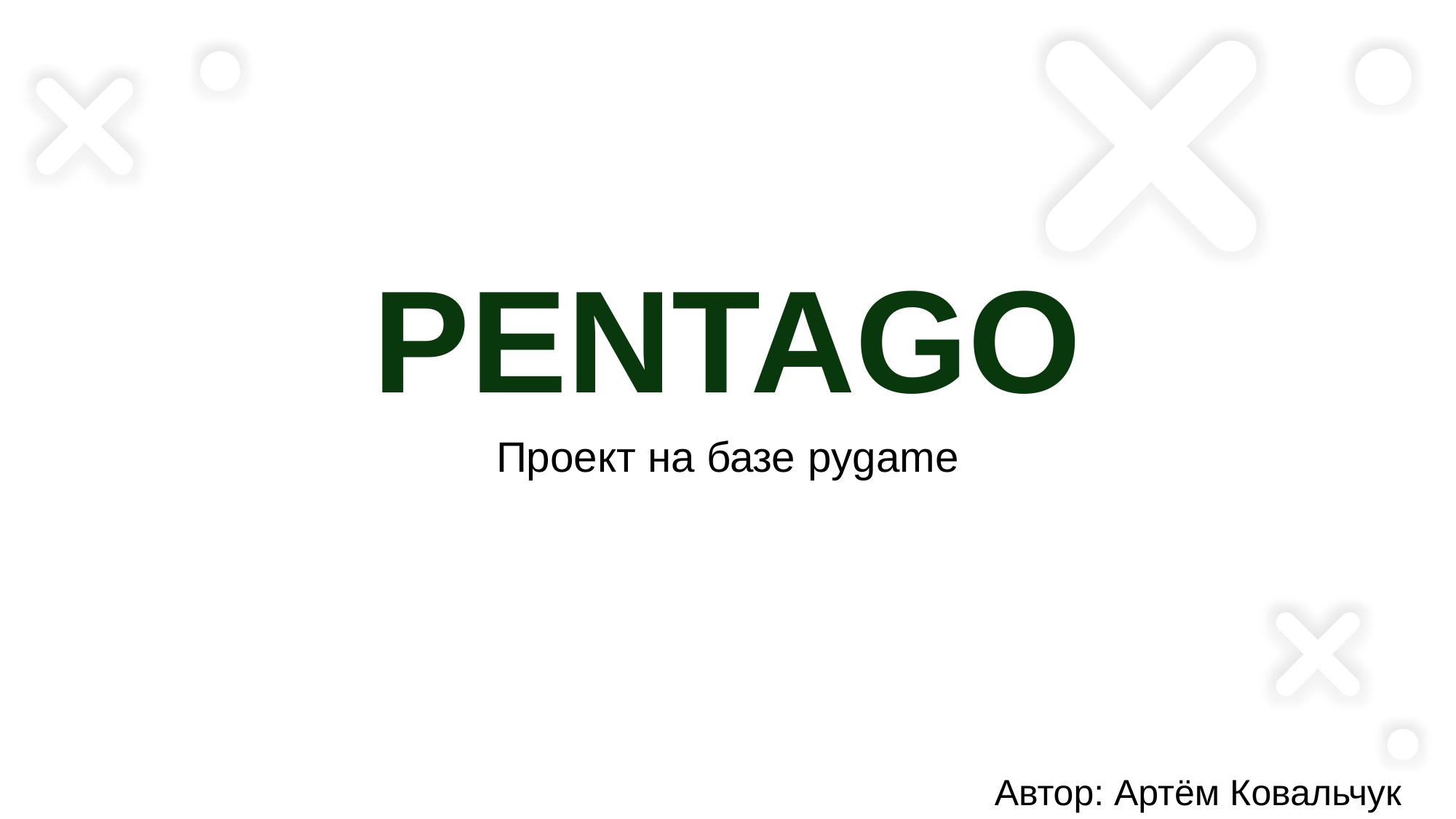

# PENTAGO
Проект на базе pygame
Автор: Артём Ковальчук